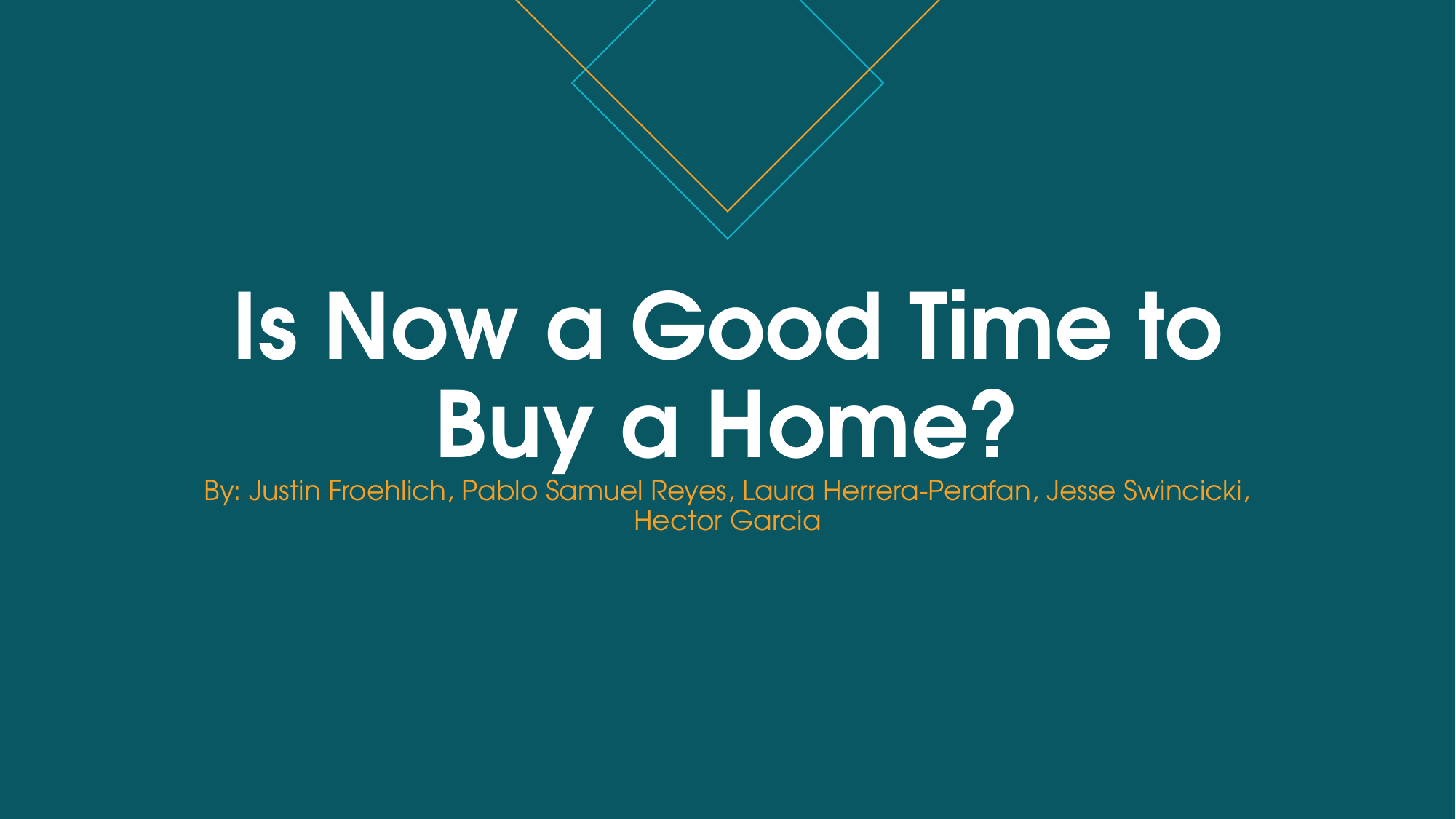

# Is Now a Good Time to Buy a Home? By: Justin Froehlich, Pablo Samuel Reyes, Laura Herrera-Perafan, Jesse Swincicki, Hector Garcia